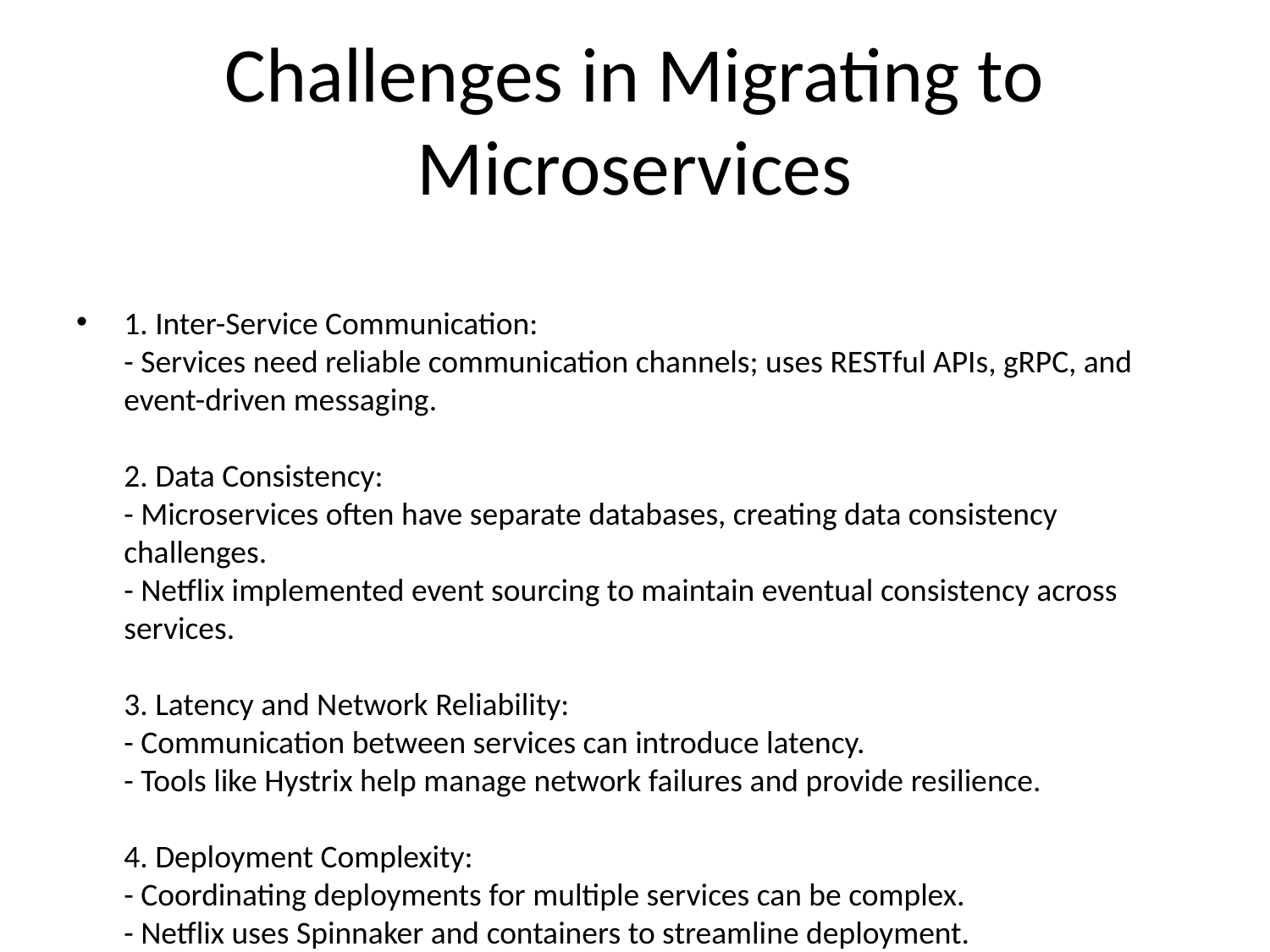

# Challenges in Migrating to Microservices

1. Inter-Service Communication:
- Services need reliable communication channels; uses RESTful APIs, gRPC, and event-driven messaging.
2. Data Consistency:
- Microservices often have separate databases, creating data consistency challenges.
- Netflix implemented event sourcing to maintain eventual consistency across services.
3. Latency and Network Reliability:
- Communication between services can introduce latency.
- Tools like Hystrix help manage network failures and provide resilience.
4. Deployment Complexity:
- Coordinating deployments for multiple services can be complex.
- Netflix uses Spinnaker and containers to streamline deployment.